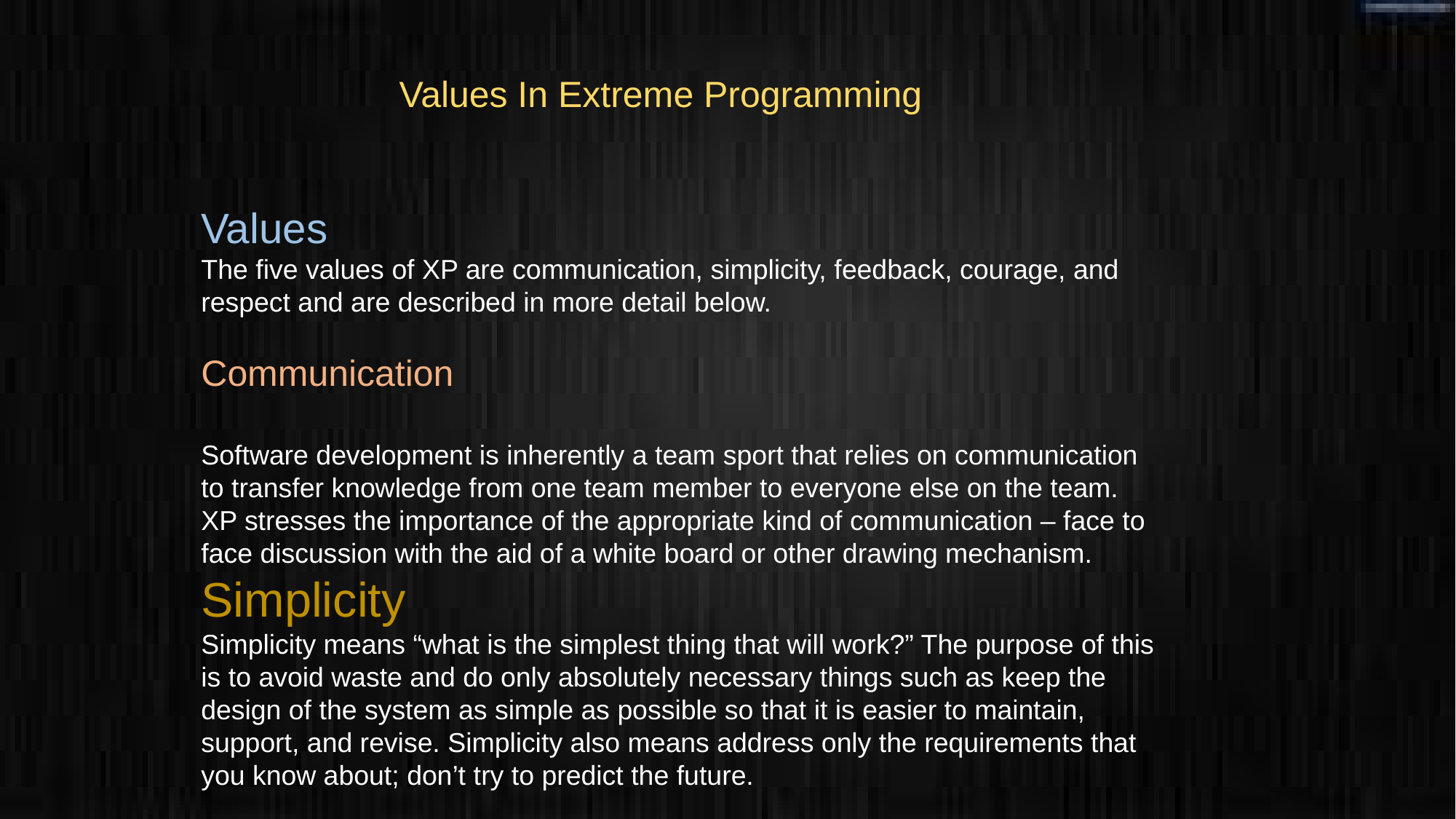

Values In Extreme Programming
Values
The five values of XP are communication, simplicity, feedback, courage, and respect and are described in more detail below.

Communication

Software development is inherently a team sport that relies on communication to transfer knowledge from one team member to everyone else on the team. XP stresses the importance of the appropriate kind of communication – face to face discussion with the aid of a white board or other drawing mechanism.
Simplicity
Simplicity means “what is the simplest thing that will work?” The purpose of this is to avoid waste and do only absolutely necessary things such as keep the design of the system as simple as possible so that it is easier to maintain, support, and revise. Simplicity also means address only the requirements that you know about; don’t try to predict the future.